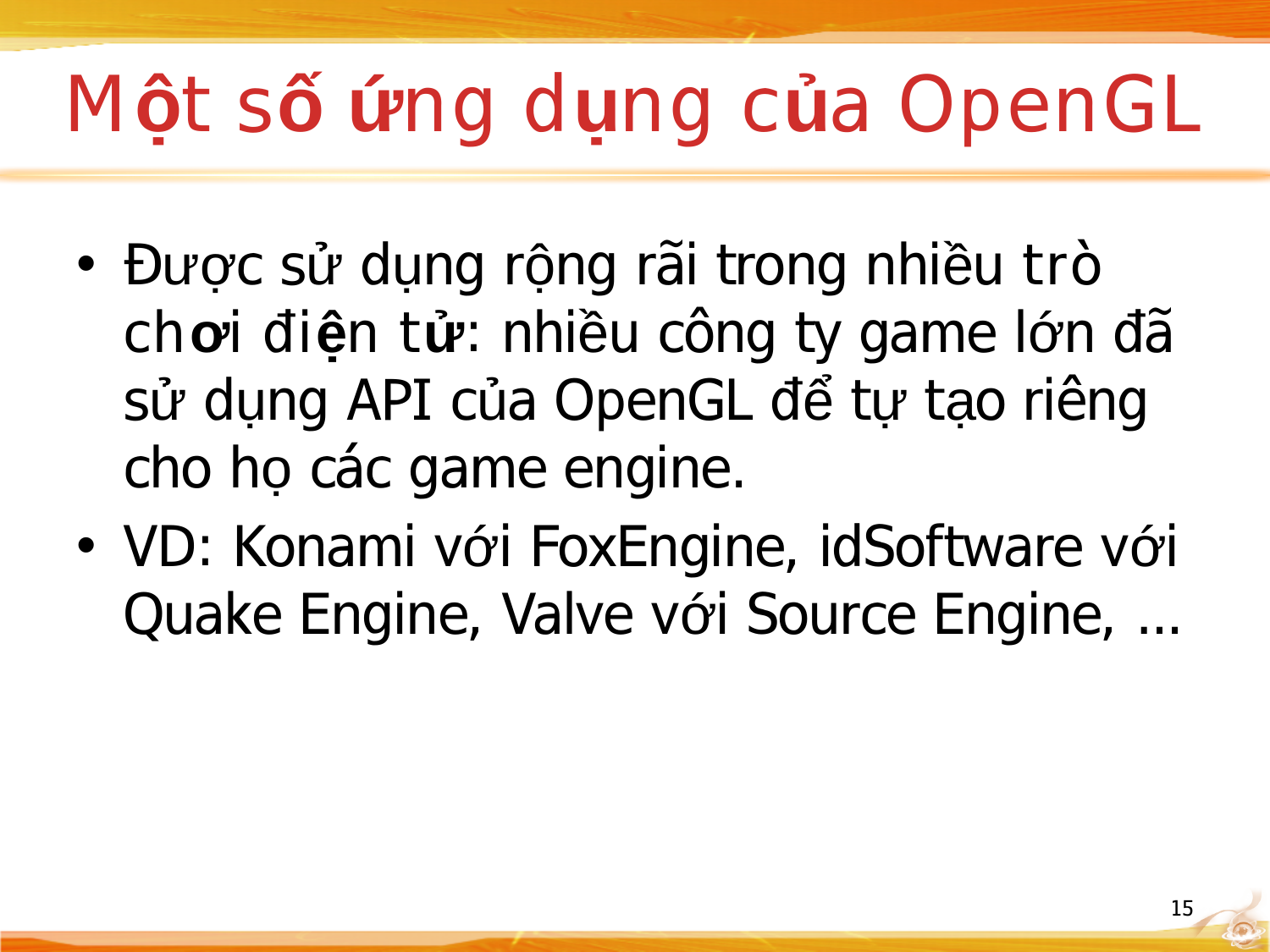

# Một số ứng dụng của OpenGL
Được sử dụng rộng rãi trong nhiều trò chơi điện tử: nhiều công ty game lớn đã sử dụng API của OpenGL để tự tạo riêng cho họ các game engine.
VD: Konami với FoxEngine, idSoftware với Quake Engine, Valve với Source Engine, …

15